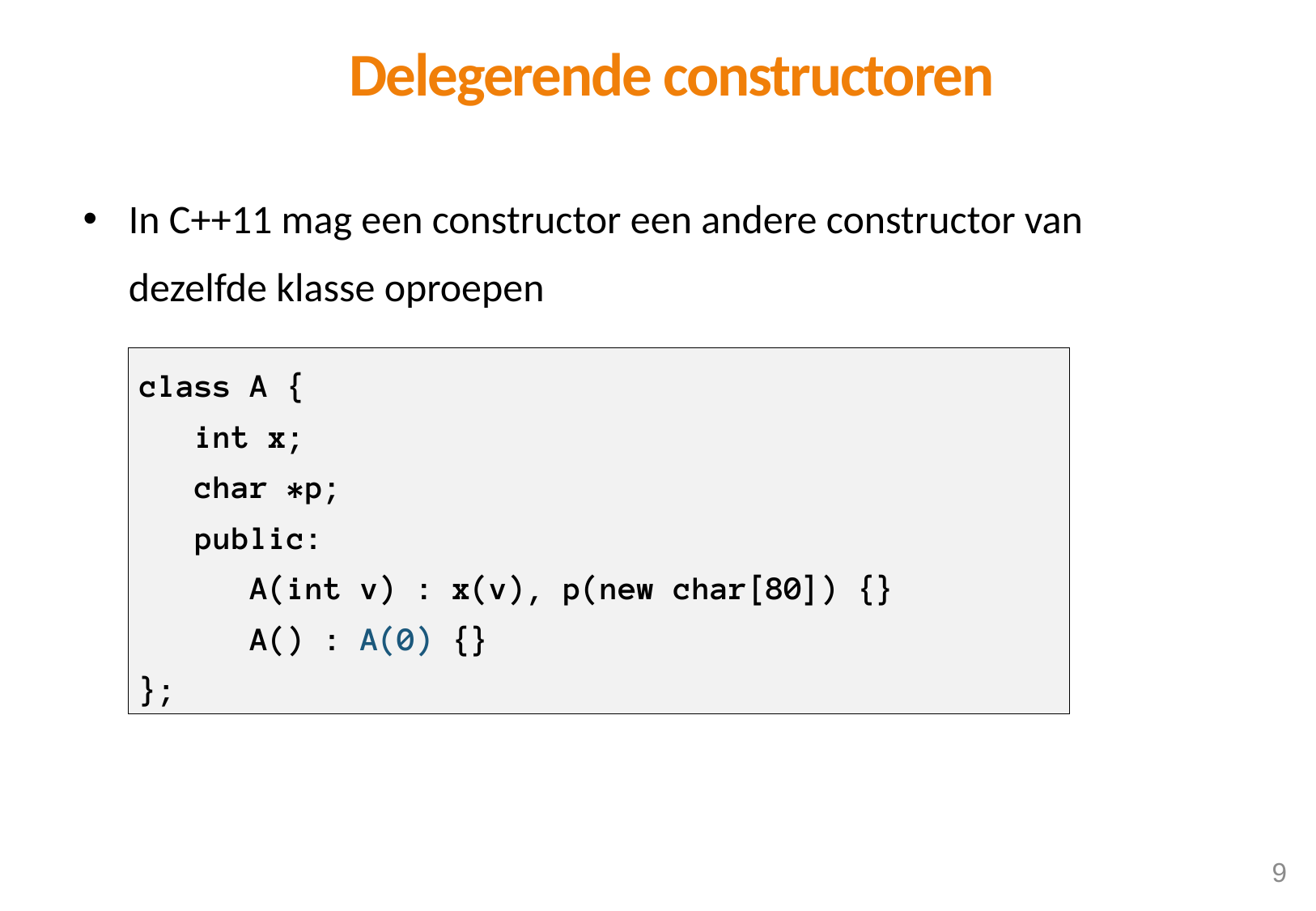

Delegerende constructoren
In C++11 mag een constructor een andere constructor van dezelfde klasse oproepen

class A {
   int x;
   char *p;
   public:
      A(int v) : x(v), p(new char[80]) {}
      A() : A(0) {}
};
9